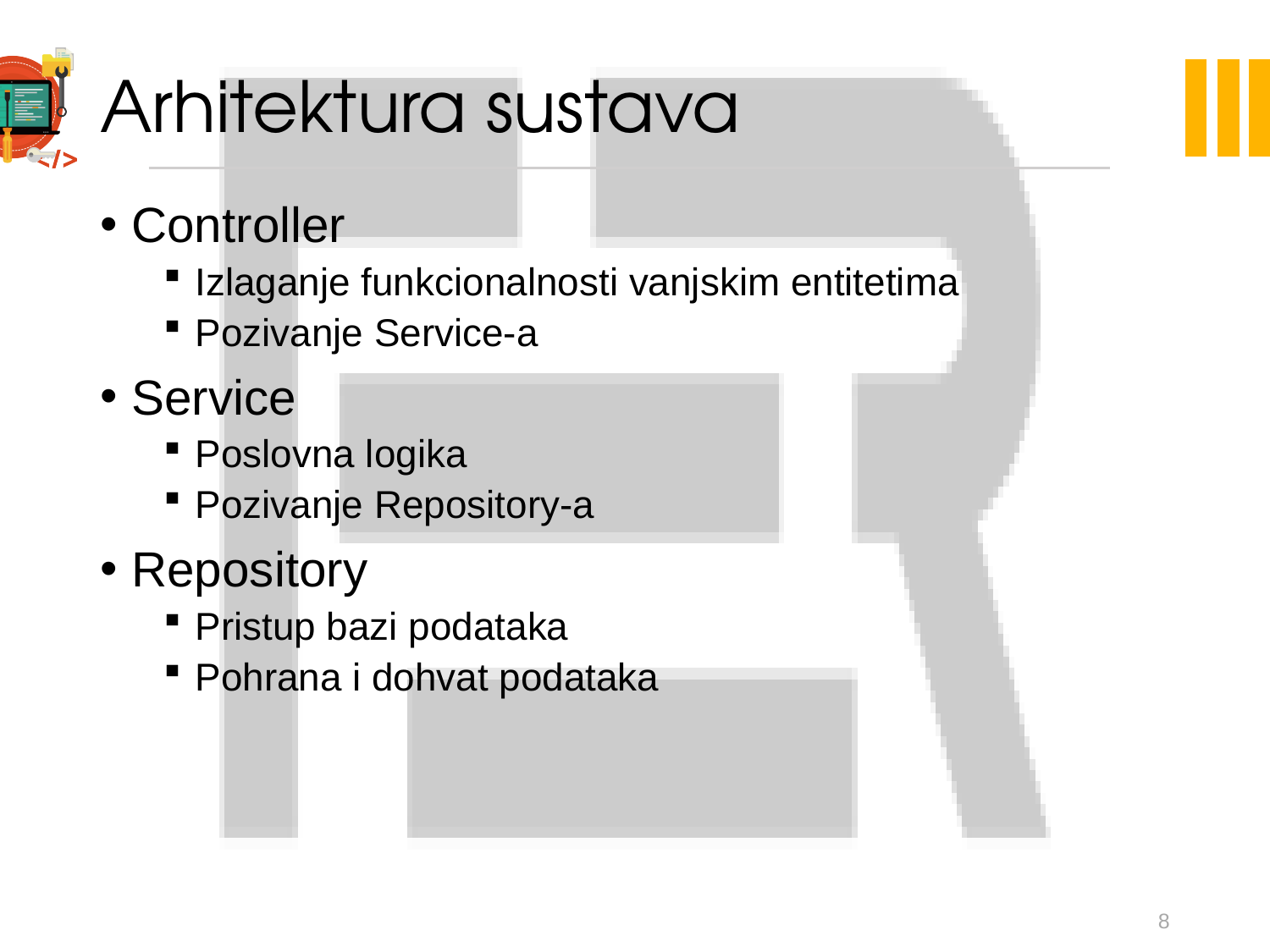

# Arhitektura sustava
Controller
Izlaganje funkcionalnosti vanjskim entitetima
Pozivanje Service-a
Service
Poslovna logika
Pozivanje Repository-a
Repository
Pristup bazi podataka
Pohrana i dohvat podataka
8